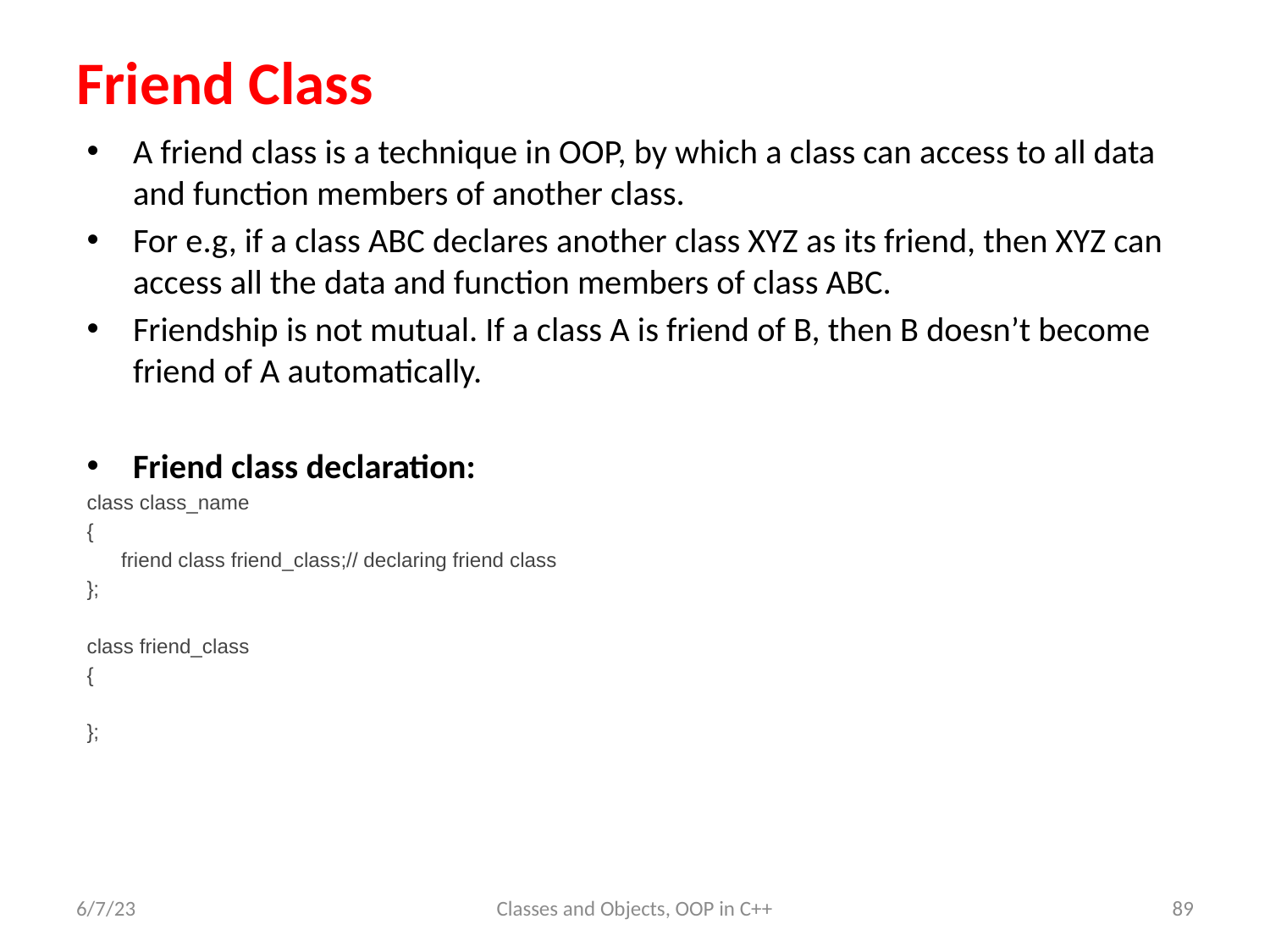

# Friend Class
A friend class is a technique in OOP, by which a class can access to all data and function members of another class.
For e.g, if a class ABC declares another class XYZ as its friend, then XYZ can access all the data and function members of class ABC.
Friendship is not mutual. If a class A is friend of B, then B doesn’t become friend of A automatically.

Friend class declaration:
class class_name
{
      friend class friend_class;// declaring friend class
};

class friend_class
{

};

6/7/23
Classes and Objects, OOP in C++
89